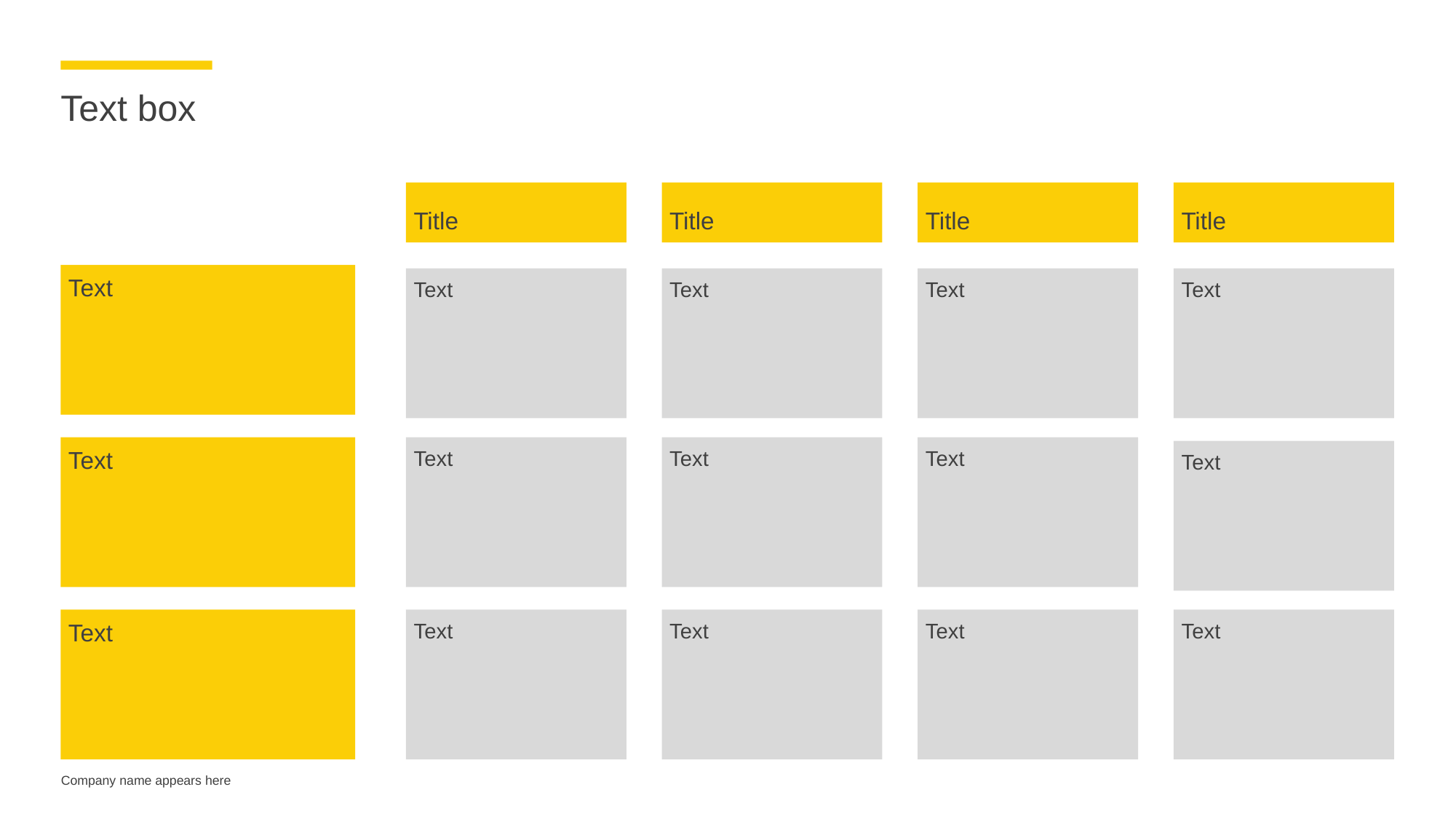

# Text box
Title
Title
Title
Title
Text
Text
Text
Text
Text
Text
Text
Text
Text
Text
Text
Text
Text
Text
Text